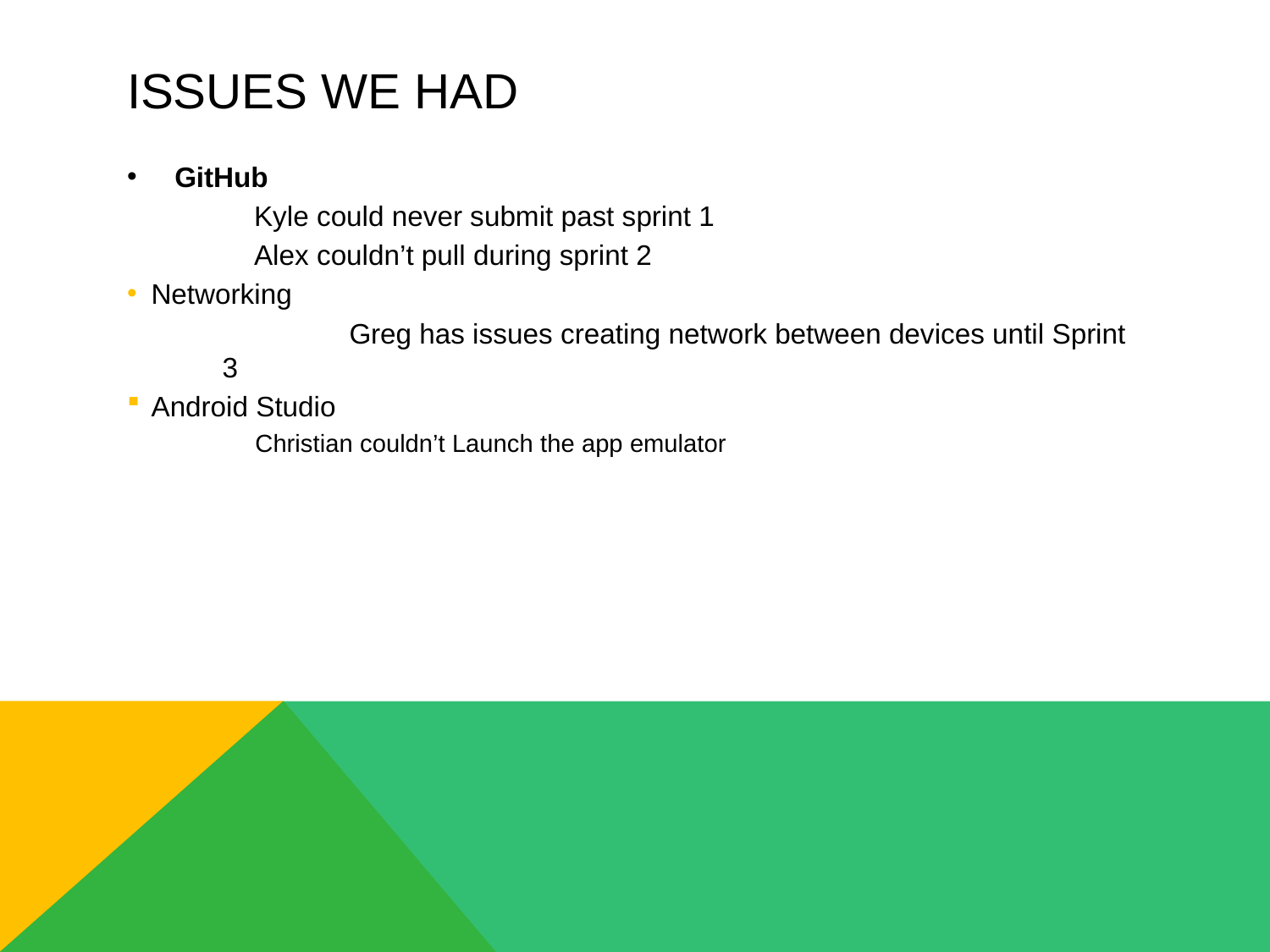

# Issues we had
GitHub
	Kyle could never submit past sprint 1
	Alex couldn’t pull during sprint 2
Networking
	Greg has issues creating network between devices until Sprint 3
Android Studio
Christian couldn’t Launch the app emulator